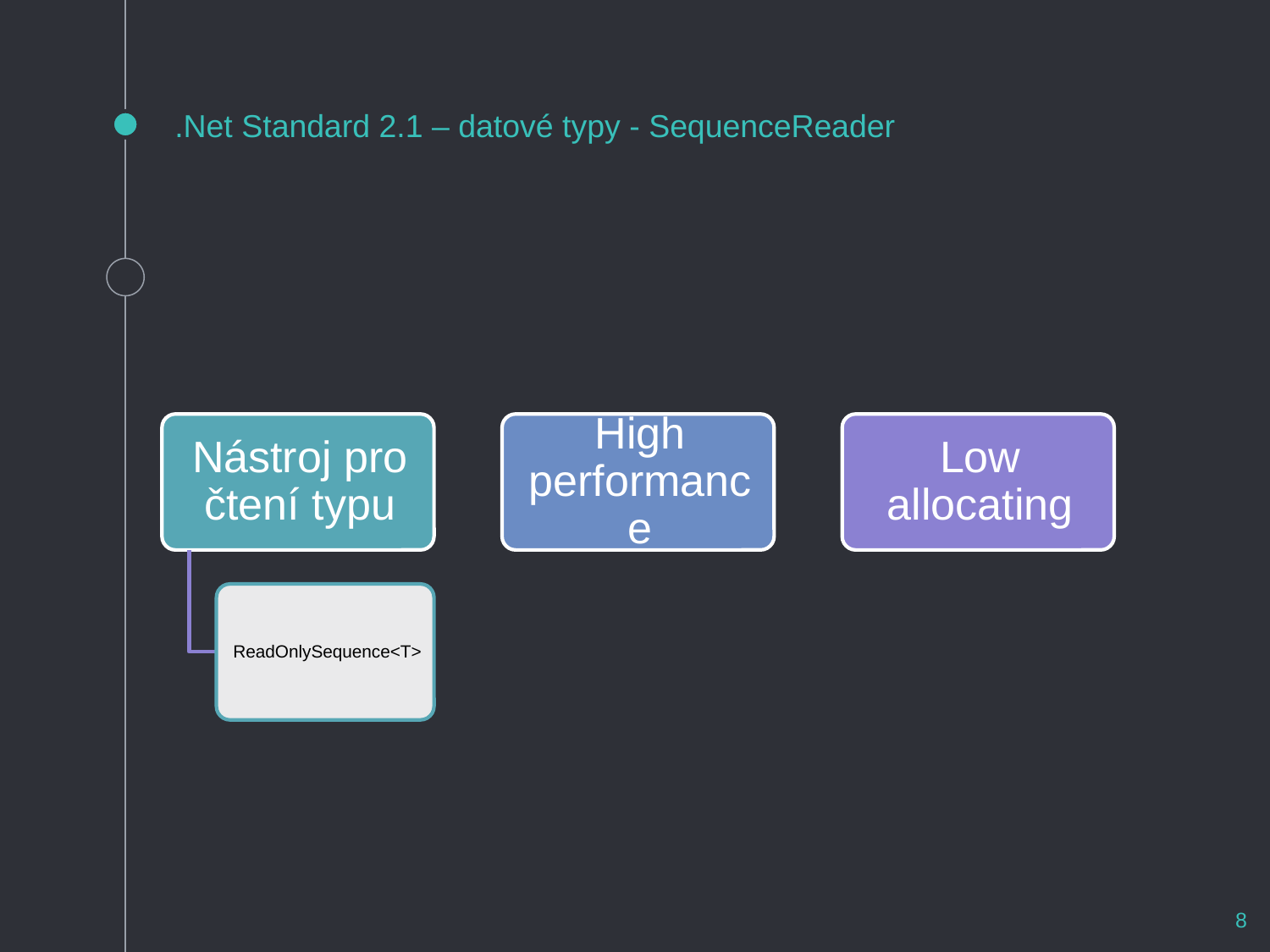

# .Net Standard 2.1 – datové typy - SequenceReader
Nástroj pro čtení typu
ReadOnlySequence<T>
High performance
Low allocating
8